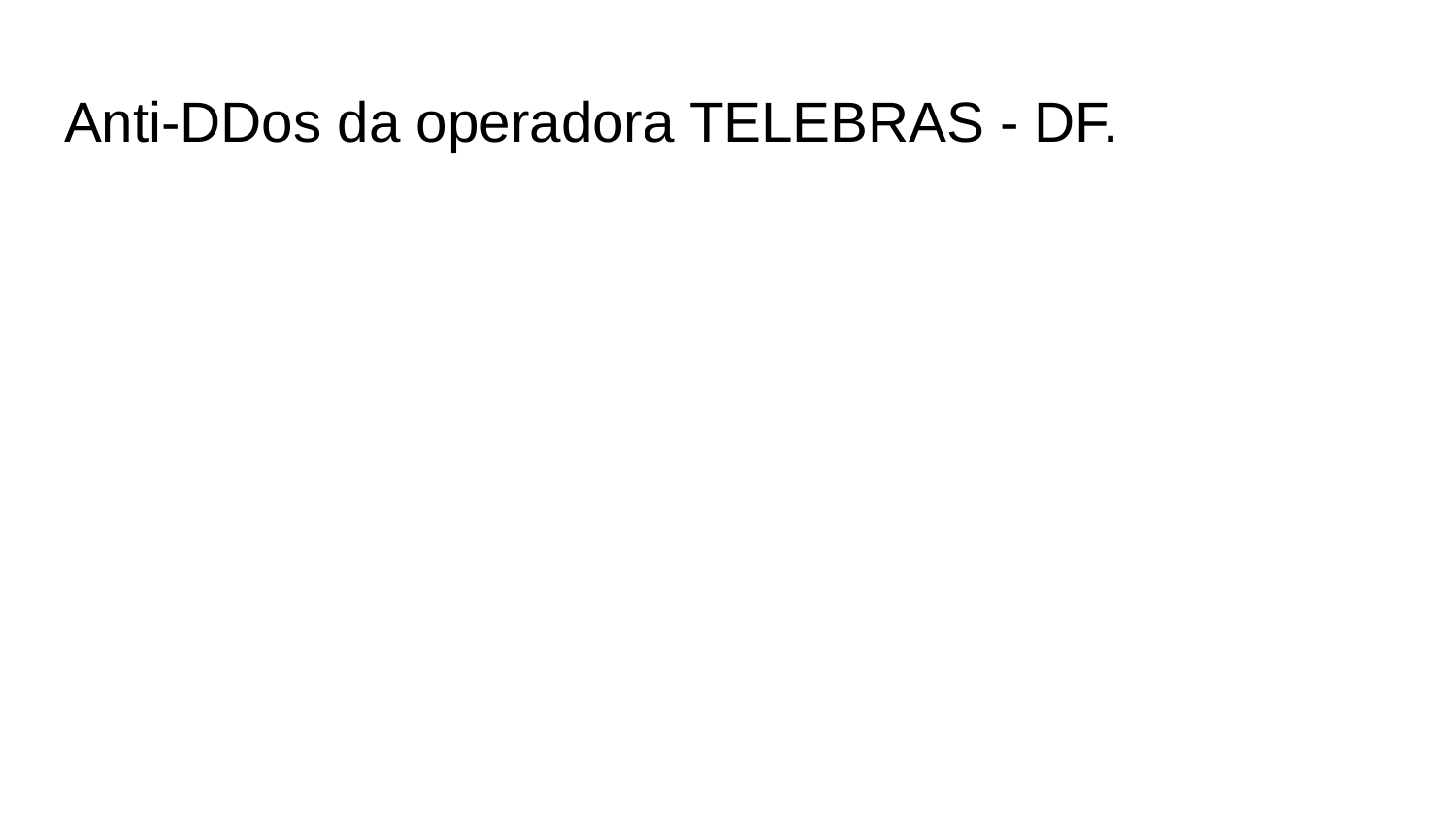

# Anti-DDos da operadora TELEBRAS - DF.